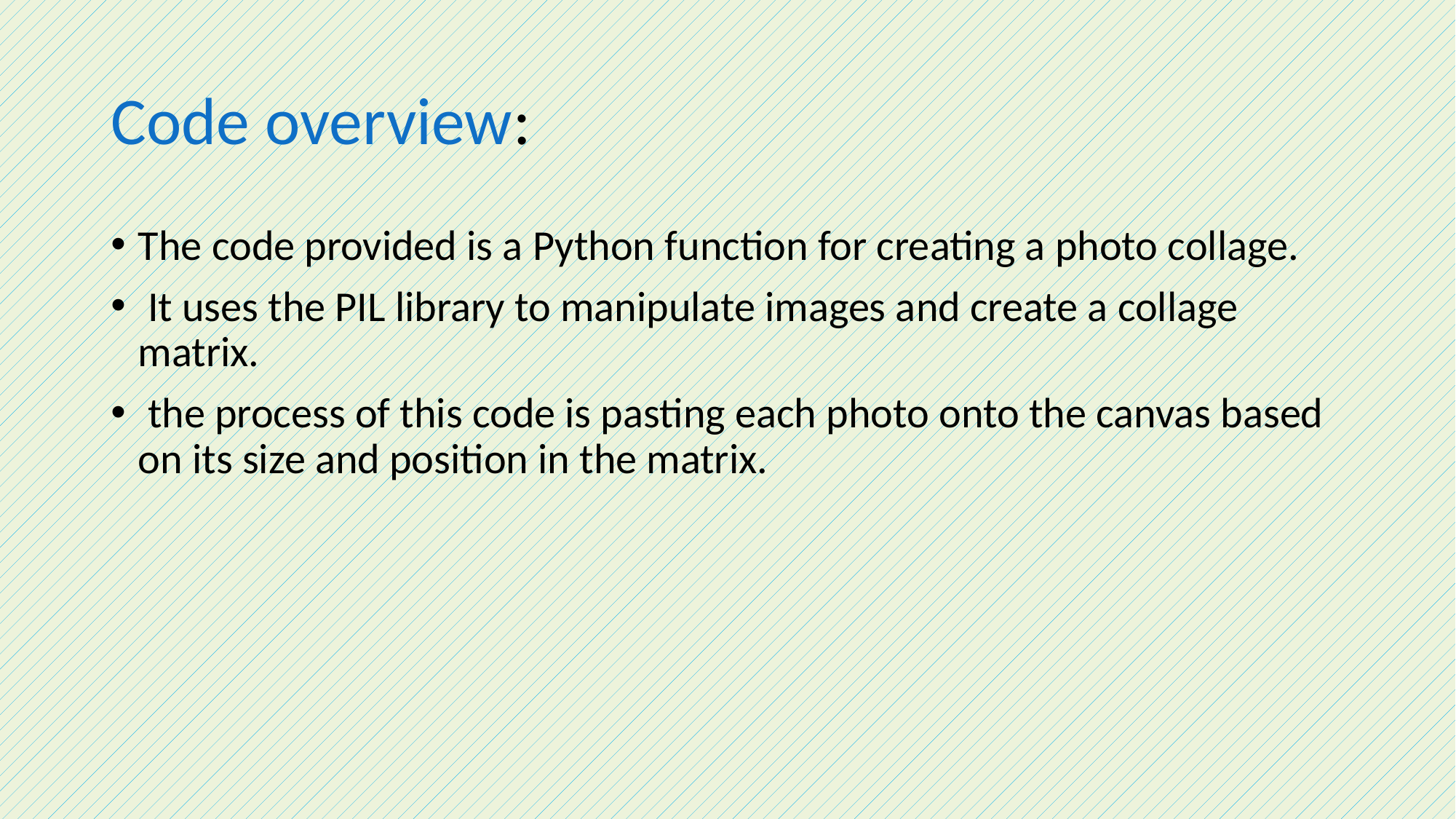

# Code overview:
The code provided is a Python function for creating a photo collage.
 It uses the PIL library to manipulate images and create a collage matrix.
 the process of this code is pasting each photo onto the canvas based on its size and position in the matrix.